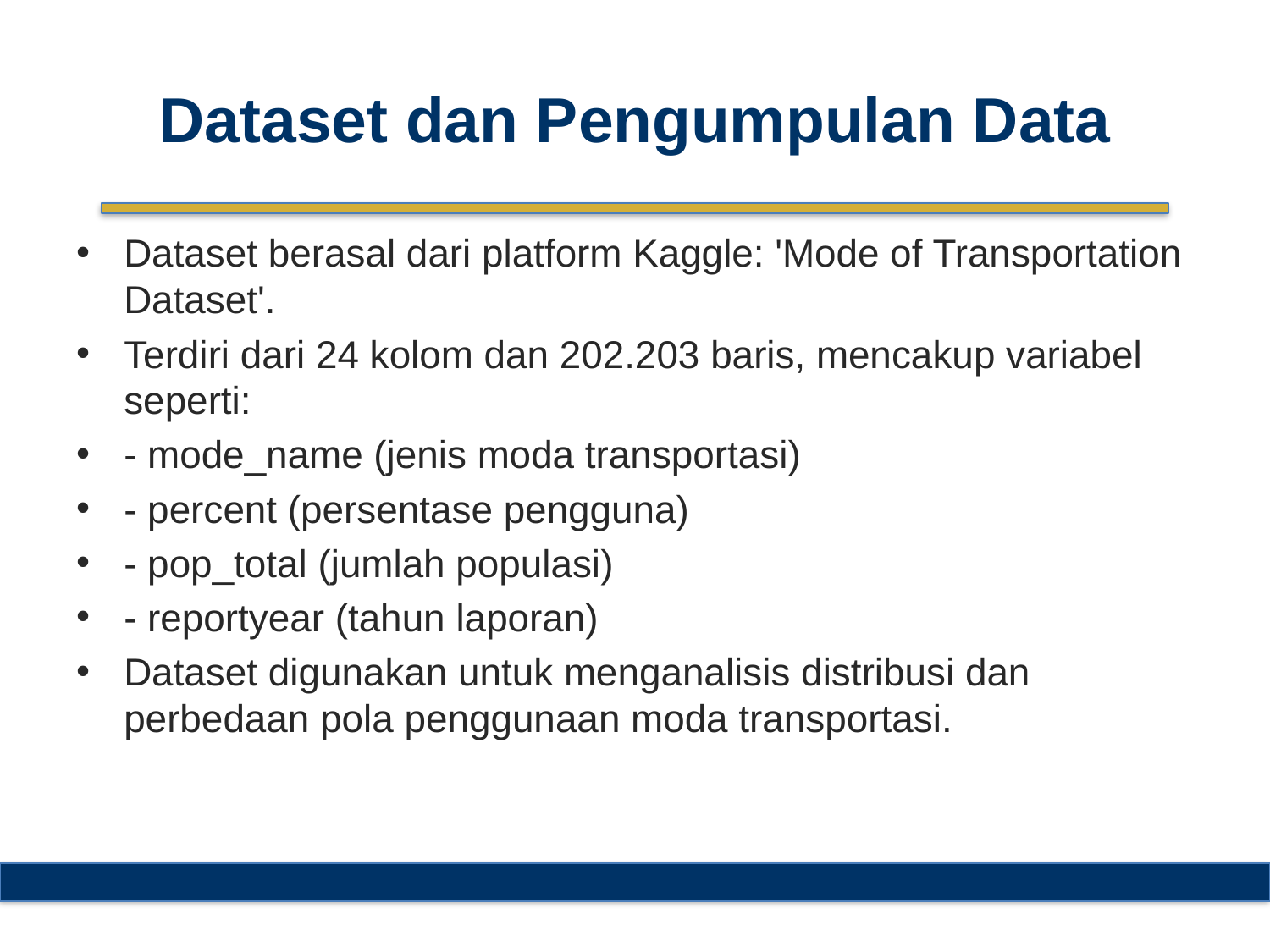

# Dataset dan Pengumpulan Data

Dataset berasal dari platform Kaggle: 'Mode of Transportation Dataset'.
Terdiri dari 24 kolom dan 202.203 baris, mencakup variabel seperti:
- mode_name (jenis moda transportasi)
- percent (persentase pengguna)
- pop_total (jumlah populasi)
- reportyear (tahun laporan)
Dataset digunakan untuk menganalisis distribusi dan perbedaan pola penggunaan moda transportasi.